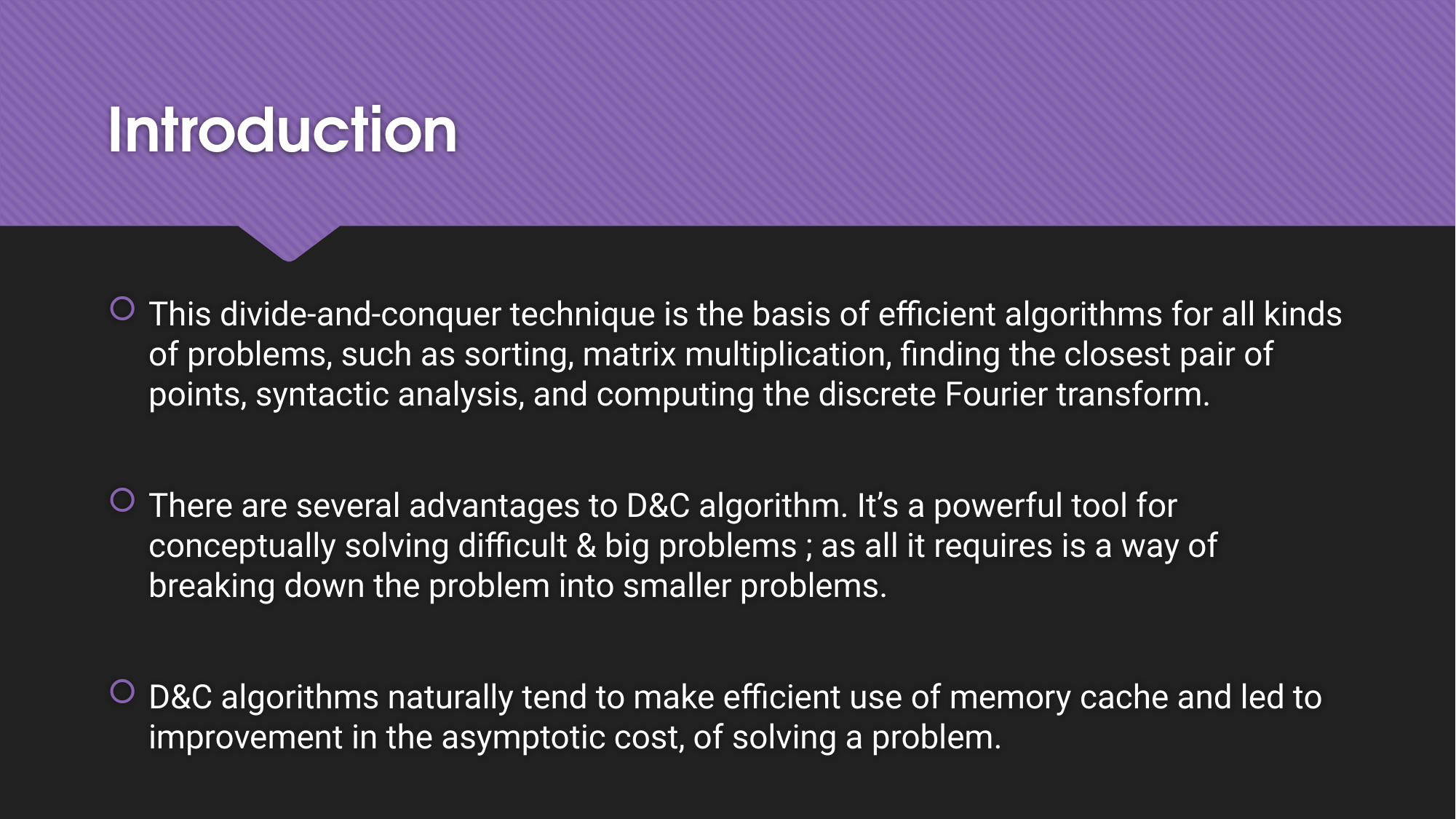

# Introduction
This divide-and-conquer technique is the basis of efficient algorithms for all kinds of problems, such as sorting, matrix multiplication, finding the closest pair of points, syntactic analysis, and computing the discrete Fourier transform.

There are several advantages to D&C algorithm. It’s a powerful tool for conceptually solving difficult & big problems ; as all it requires is a way of breaking down the problem into smaller problems.

D&C algorithms naturally tend to make efficient use of memory cache and led to improvement in the asymptotic cost, of solving a problem.